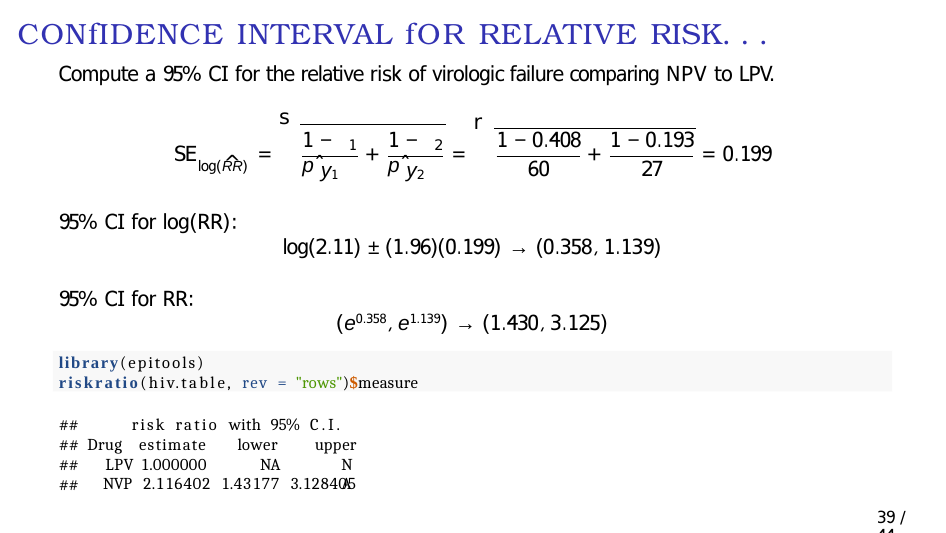

# Confidence interval for relative risk. . .
Compute a 95% CI for the relative risk of virologic failure comparing NPV to LPV.
s
r

1 − pˆ
1 − 0.408
1 − pˆ
1 − 0.193

1
2
SE
=
+
=
+
= 0.199
^
y1
y2
60
27
log(RR)

95% CI for log(RR):
log(2.11) ± (1.96)(0.199) → (0.358, 1.139)

95% CI for RR:
(e0.358, e1.139) → (1.430, 3.125)
library(epitools)
riskratio(hiv.table, rev = "rows")$measure
##	risk ratio with 95% C.I.
## Drug  estimate	lower
NA
upper
NA
##	LPV 1.000000 ##
NVP 2.116402 1.43177 3.128405
39 / 44